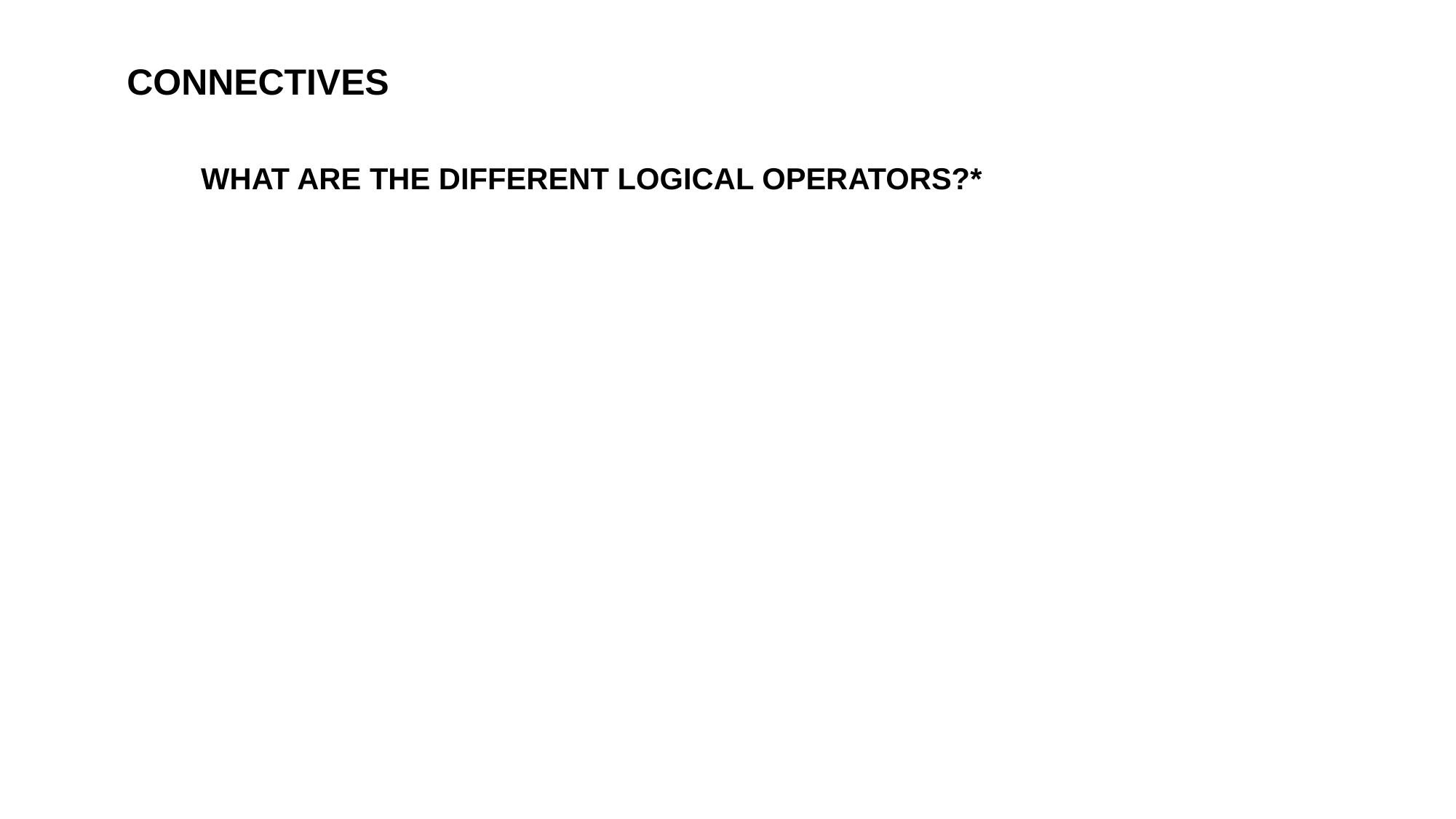

CONNECTIVES
WHAT ARE THE DIFFERENT LOGICAL OPERATORS?*